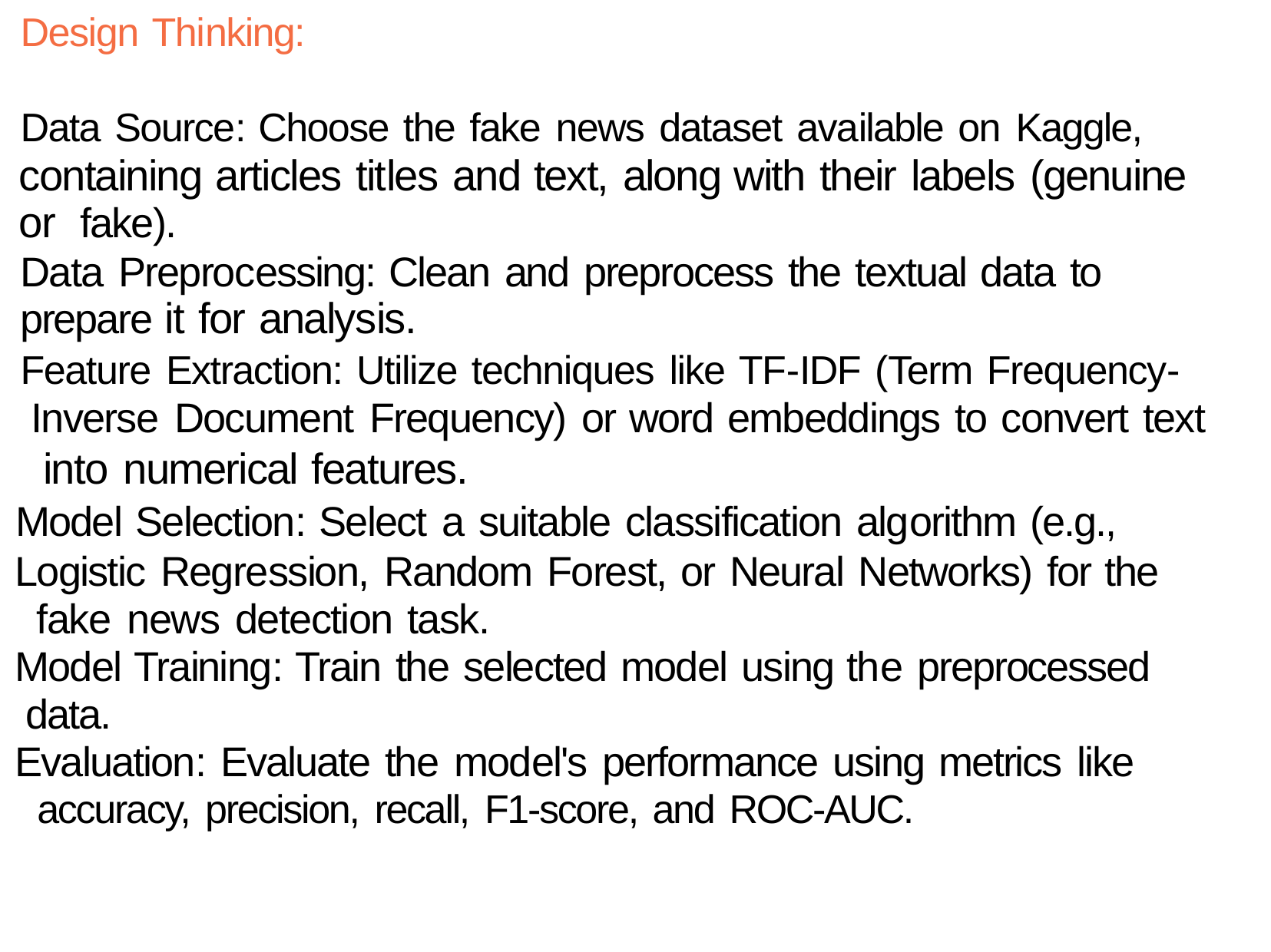

Design Thinking:

Data Source: Choose the fake news dataset available on Kaggle,
containing articles titles and text, along with their labels (genuine or  fake).
Data Preprocessing: Clean and preprocess the textual data to prepare it for analysis.
Feature Extraction: Utilize techniques like TF-IDF (Term Frequency-      Inverse Document Frequency) or word embeddings to convert text     into numerical features.
Model Selection: Select a suitable classification algorithm (e.g.,
Logistic Regression, Random Forest, or Neural Networks) for the         fake news detection task.
Model Training: Train the selected model using the preprocessed         data.
Evaluation: Evaluate the model's performance using metrics like           accuracy, precision, recall, F1-score, and ROC-AUC.